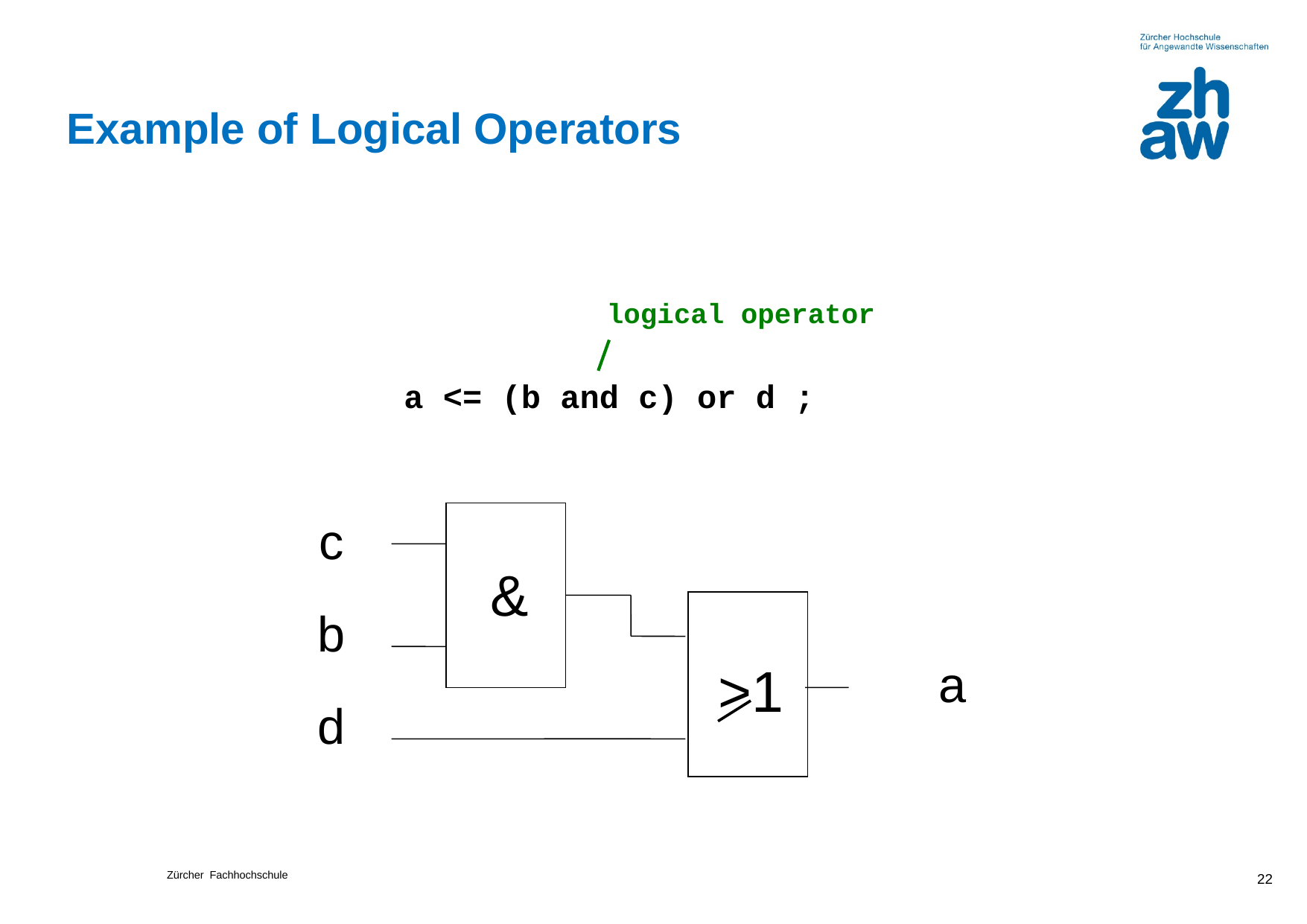

# Example of Logical Operators
logical operator

a <= (b and c) or d ;

c

&

b

a
>1

d

22